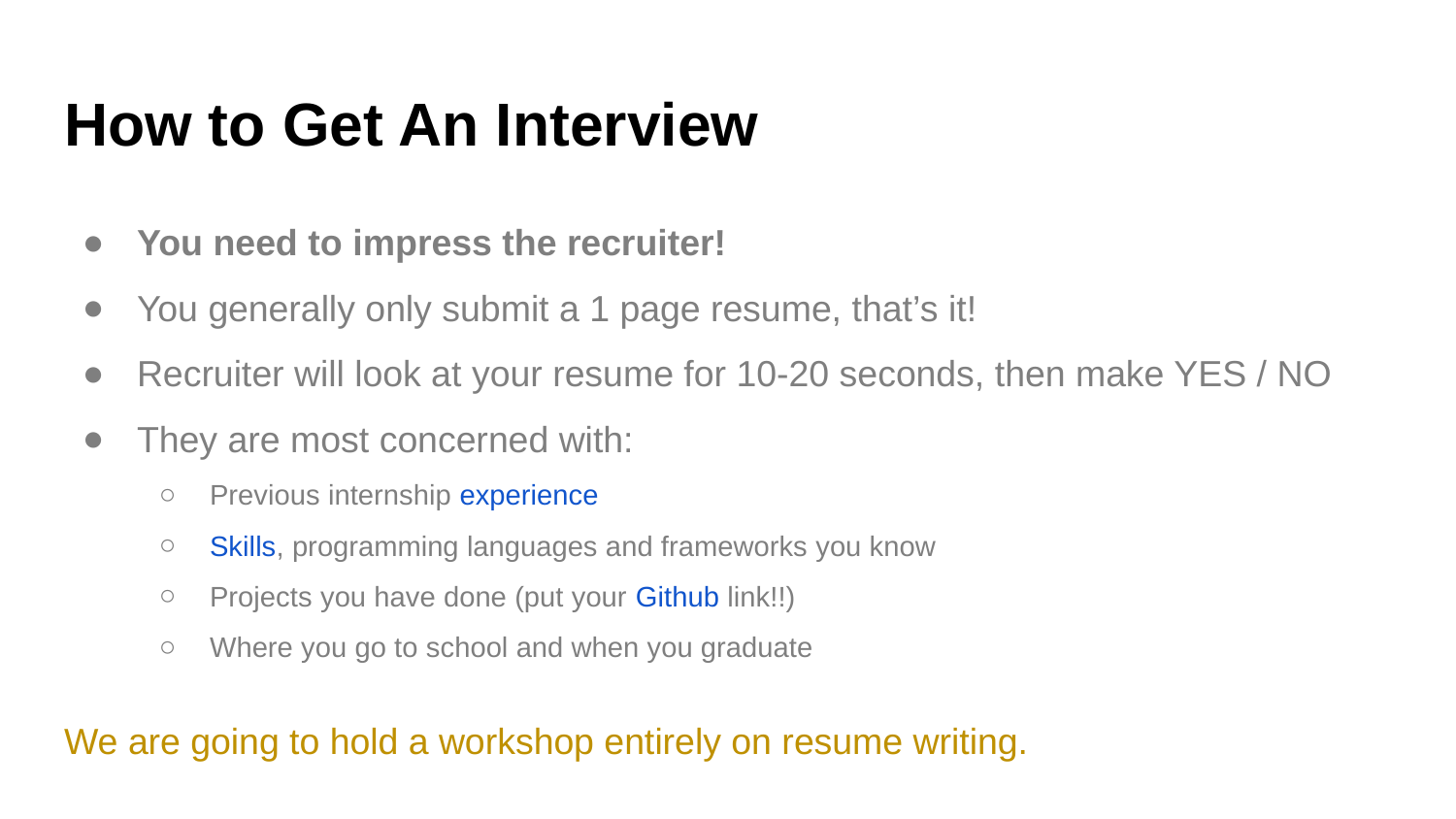

# How to Get An Interview
You need to impress the recruiter!
You generally only submit a 1 page resume, that’s it!
Recruiter will look at your resume for 10-20 seconds, then make YES / NO
They are most concerned with:
Previous internship experience
Skills, programming languages and frameworks you know
Projects you have done (put your Github link!!)
Where you go to school and when you graduate
We are going to hold a workshop entirely on resume writing.